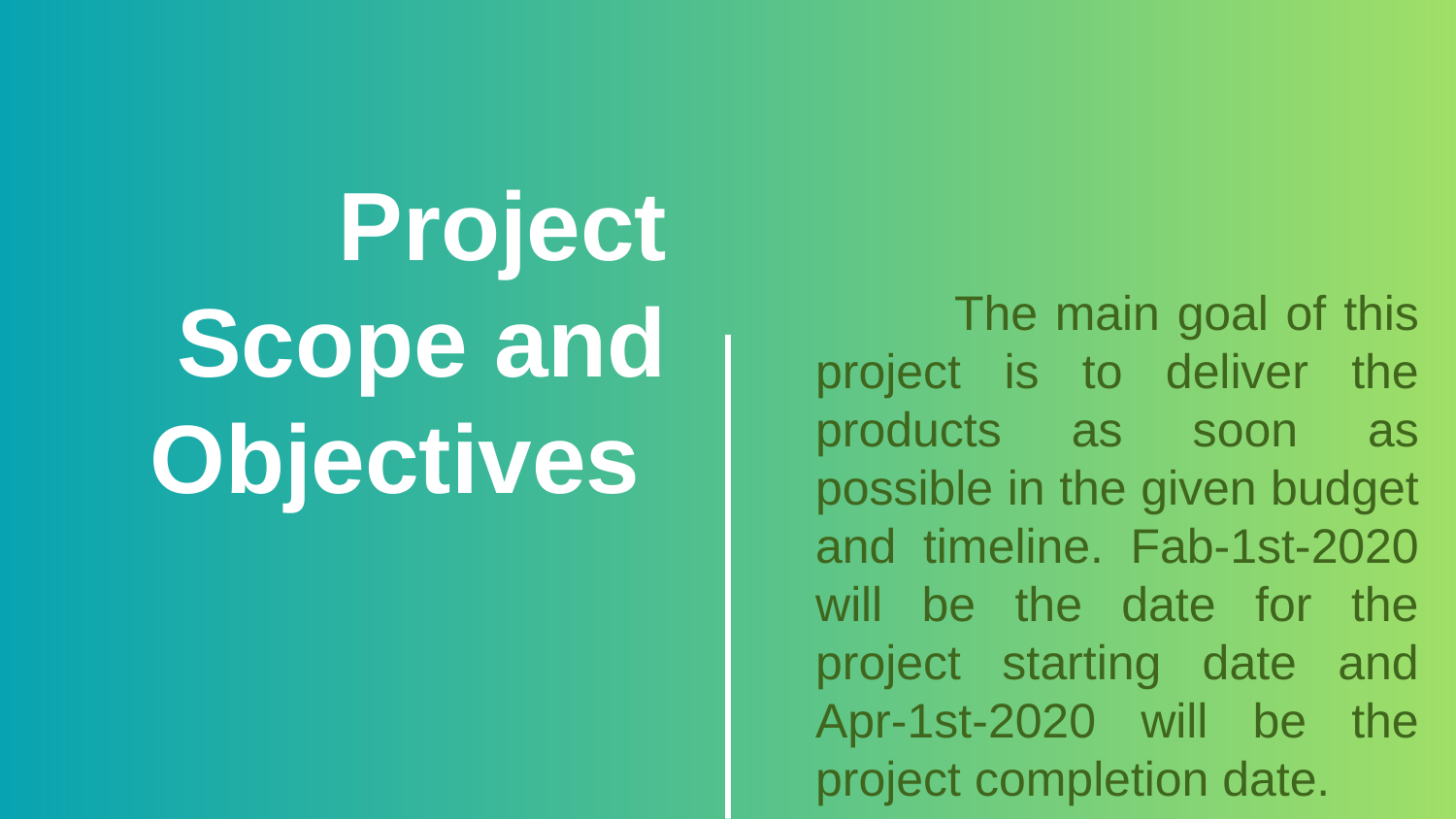

# Project Scope and Objectives
        The main goal of this project is to deliver the products as soon as possible in the given budget and timeline. Fab-1st-2020 will be the date for the project starting date and Apr-1st-2020 will be the project completion date.